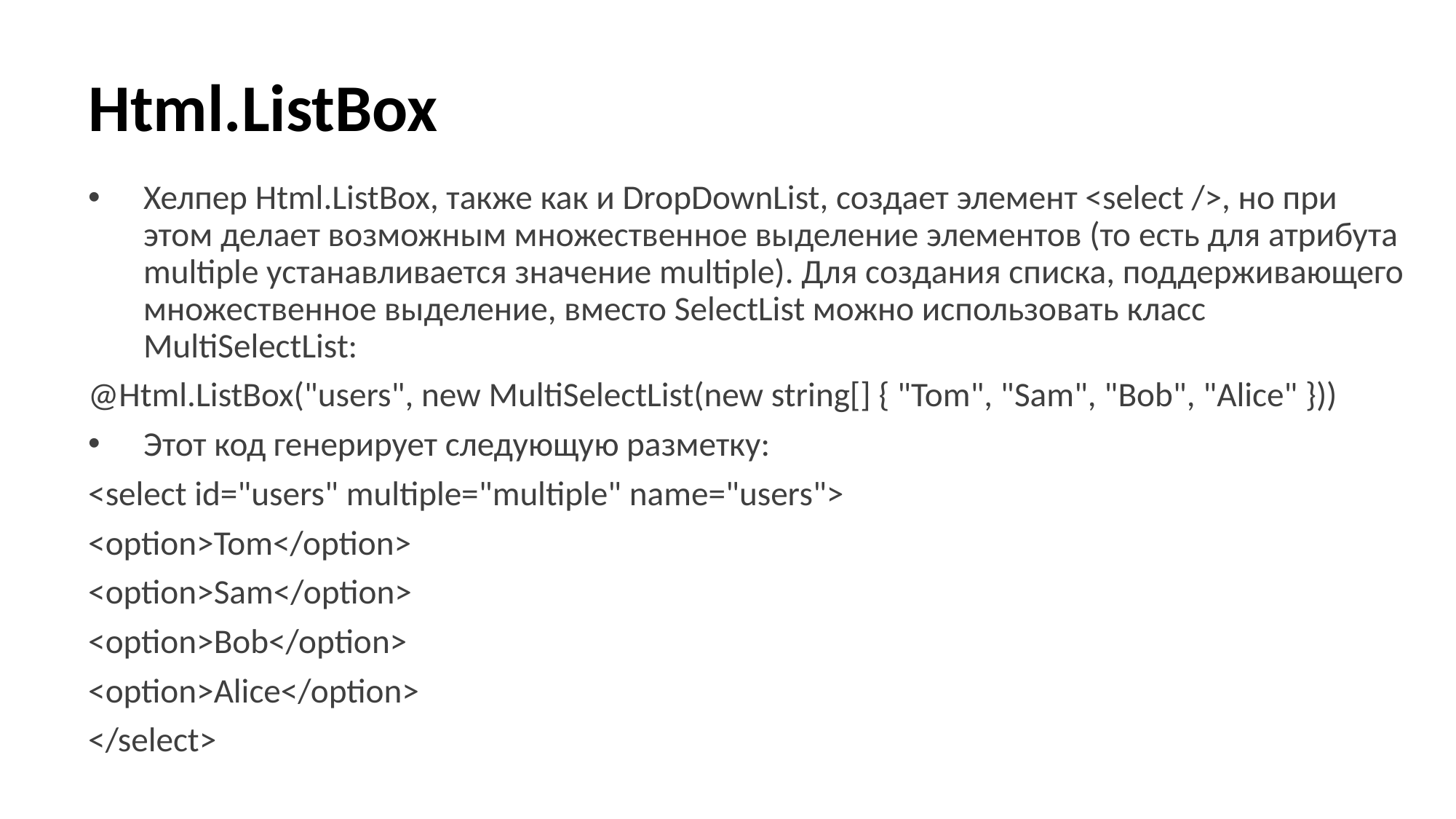

# Html.ListBox
Хелпер Html.ListBox, также как и DropDownList, создает элемент <select />, но при этом делает возможным множественное выделение элементов (то есть для атрибута multiple устанавливается значение multiple). Для создания списка, поддерживающего множественное выделение, вместо SelectList можно использовать класс MultiSelectList:
@Html.ListBox("users", new MultiSelectList(new string[] { "Tom", "Sam", "Bob", "Alice" }))
Этот код генерирует следующую разметку:
<select id="users" multiple="multiple" name="users">
<option>Tom</option>
<option>Sam</option>
<option>Bob</option>
<option>Alice</option>
</select>